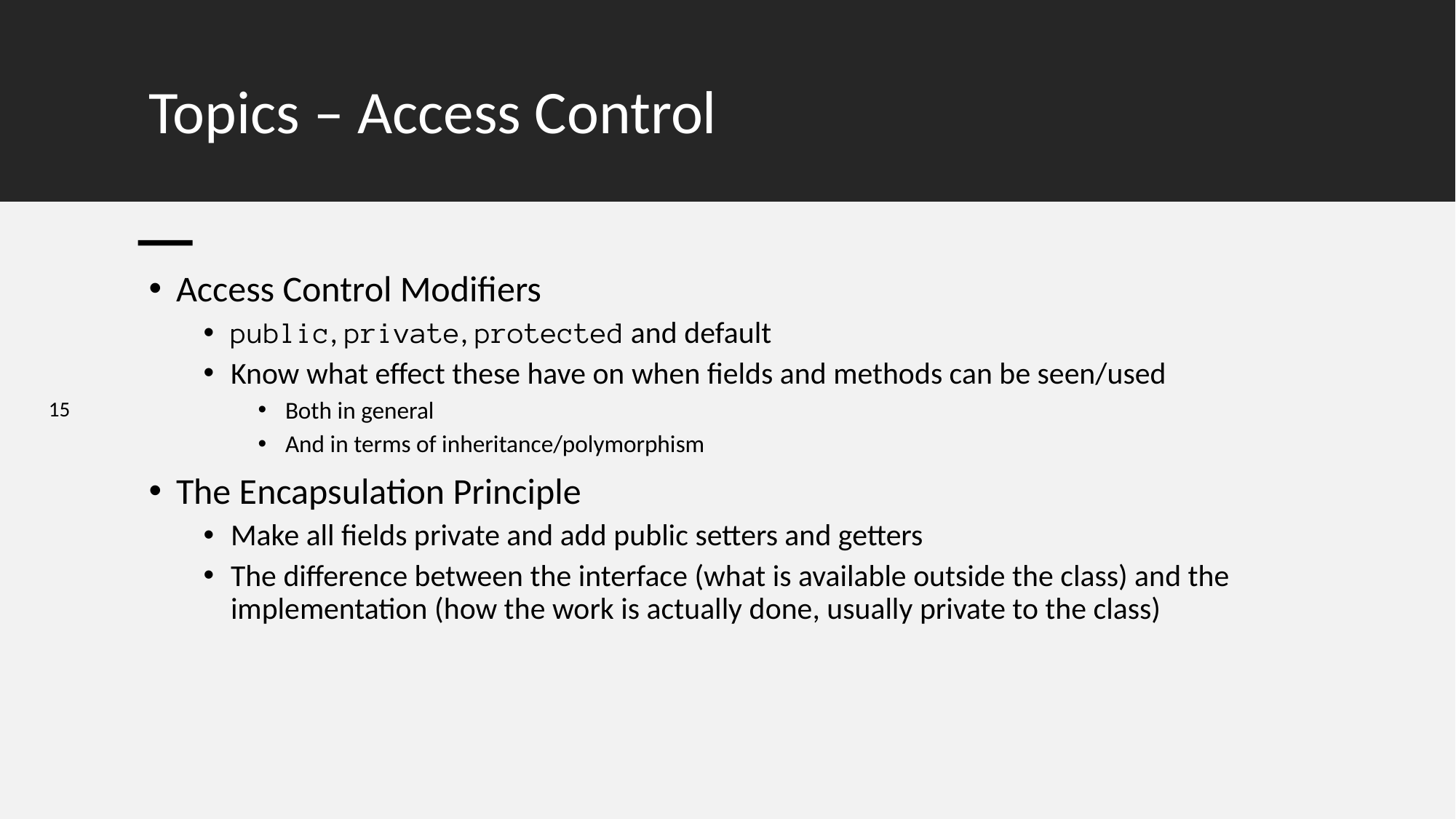

# Topics – Access Control

Access Control Modifiers
public, private, protected and default
Know what effect these have on when fields and methods can be seen/used
Both in general
And in terms of inheritance/polymorphism
The Encapsulation Principle
Make all fields private and add public setters and getters
The difference between the interface (what is available outside the class) and the implementation (how the work is actually done, usually private to the class)
15